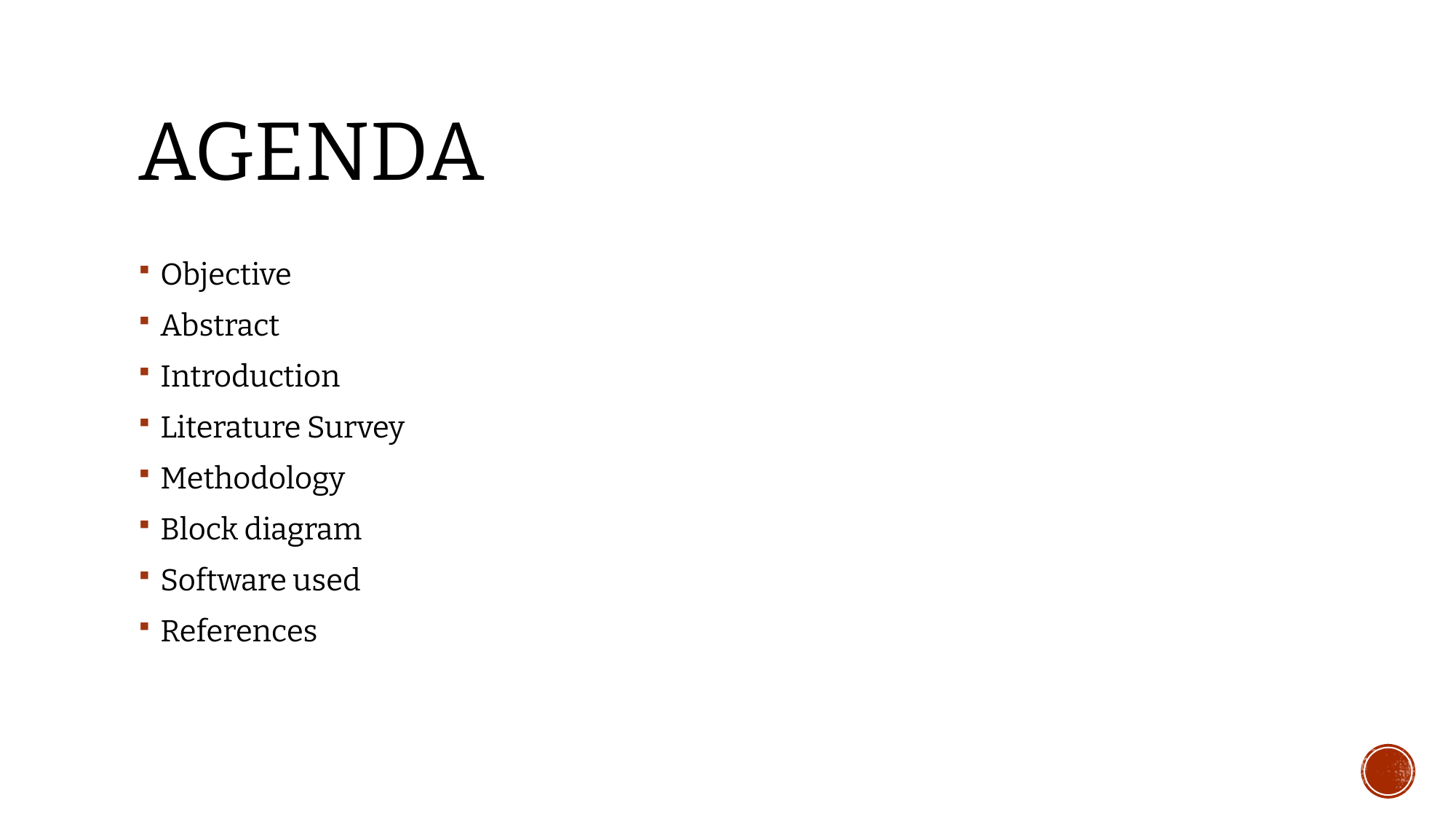

# Agenda
Objective
Abstract
Introduction
Literature Survey
Methodology
Block diagram
Software used
References